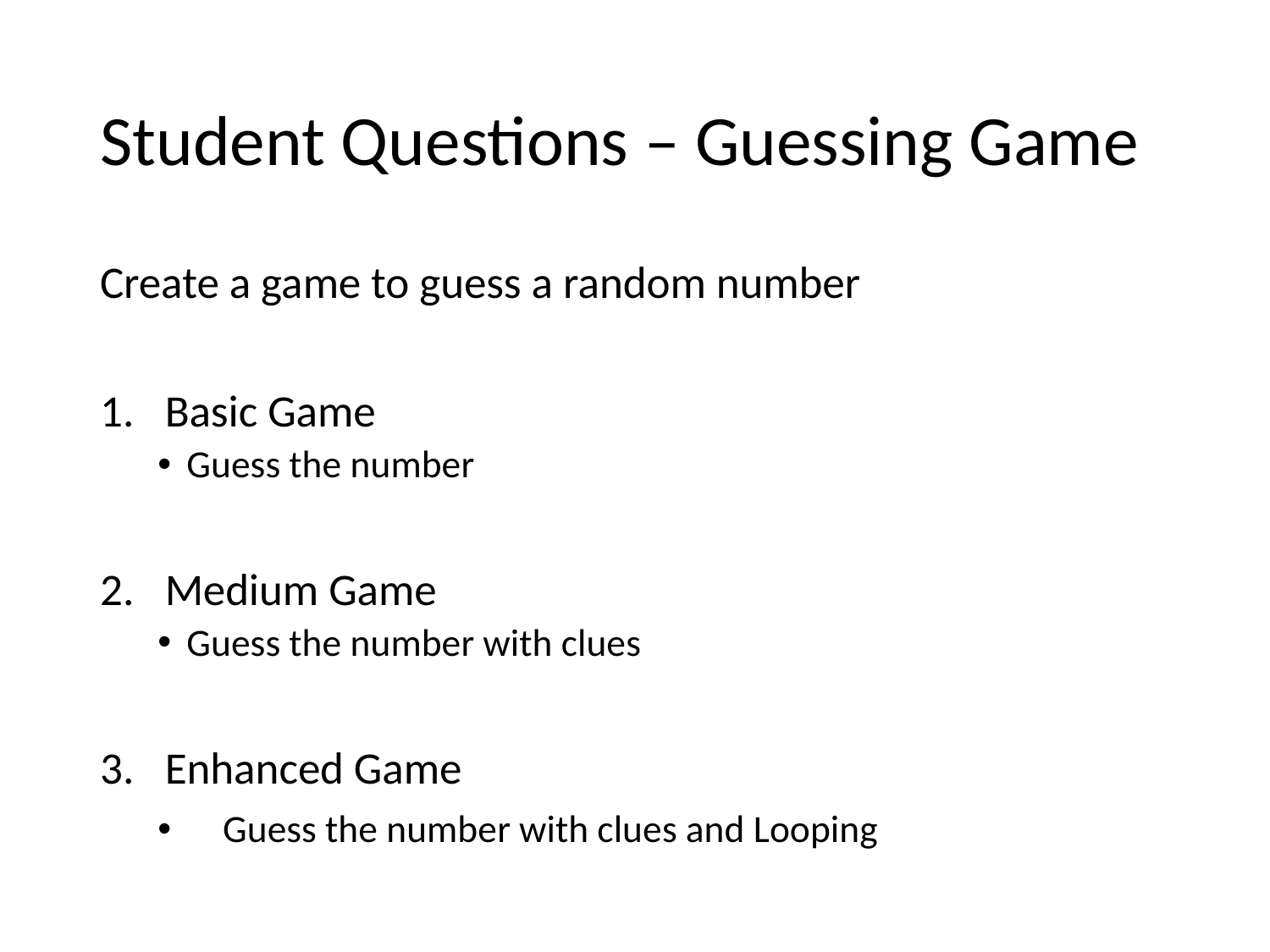

# Student Questions – Guessing Game
Create a game to guess a random number

Basic Game
Guess the number

Medium Game
Guess the number with clues

Enhanced Game
Guess the number with clues and Looping